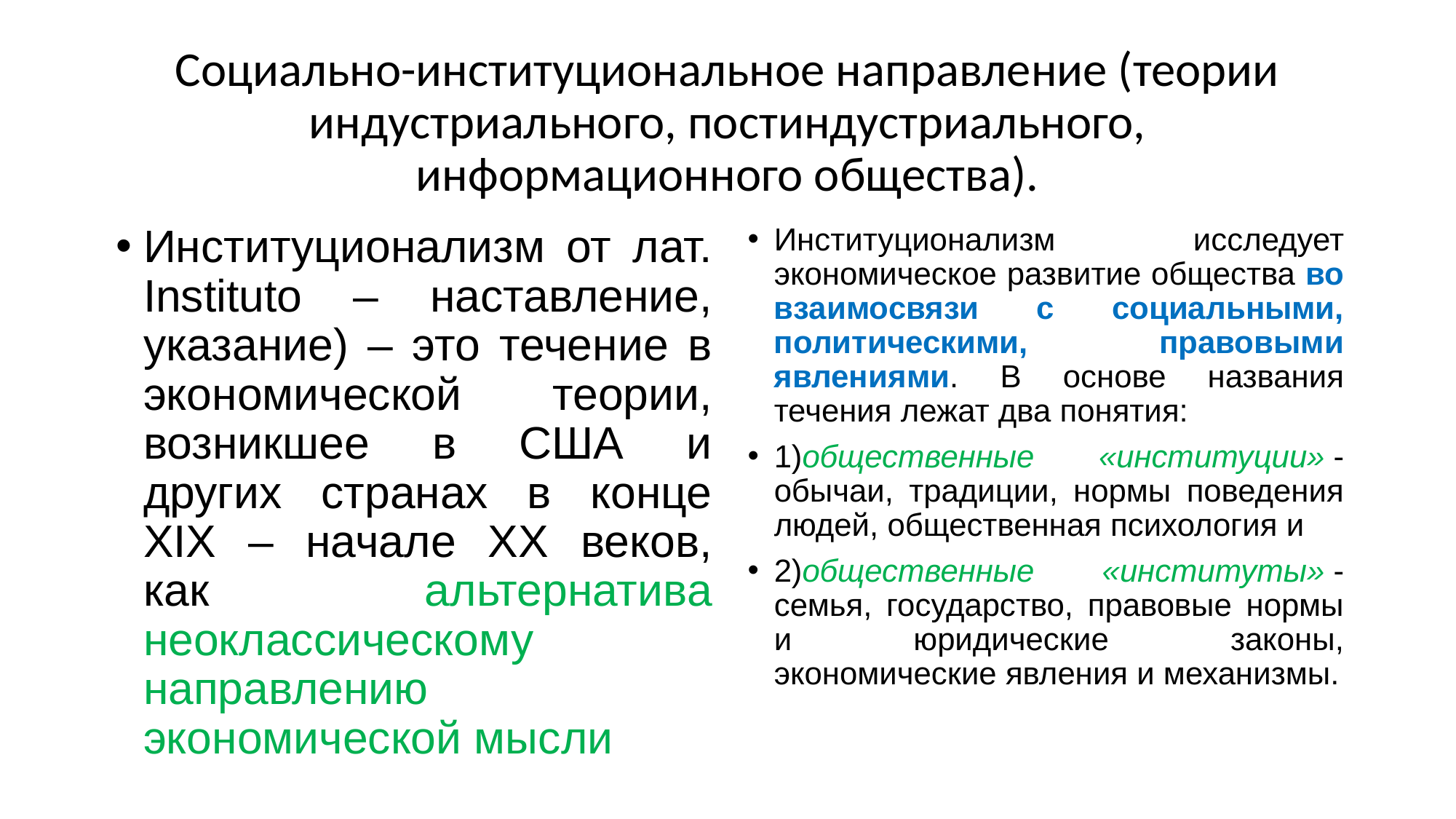

# Социально-институциональное направление (теории индустриального, постиндустриального, информационного общества).
Институционализм от лат. Instituto – наставление, указание) – это течение в экономической теории, возникшее в США и других странах в конце XIX – начале XX веков, как альтернатива неоклассическому направлению экономической мысли
Институционализм исследует экономическое развитие общества во взаимосвязи с социальными, политическими, правовыми явлениями. В основе названия течения лежат два понятия:
1)общественные «институции» - обычаи, традиции, нормы поведения людей, общественная психология и
2)общественные «институты» - семья, государство, правовые нормы и юридические законы, экономические явления и механизмы.